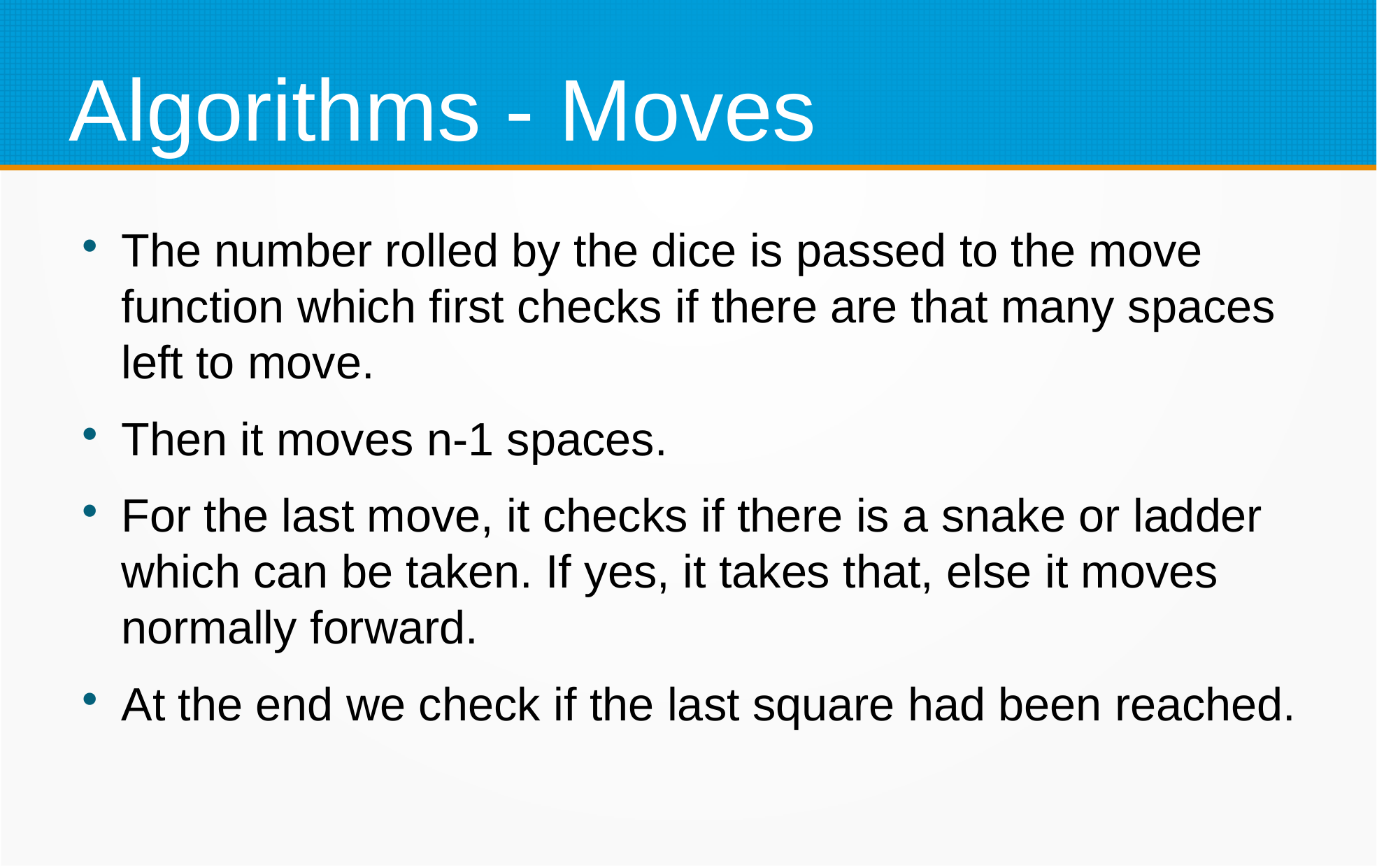

Algorithms - Moves
The number rolled by the dice is passed to the move function which first checks if there are that many spaces left to move.
Then it moves n-1 spaces.
For the last move, it checks if there is a snake or ladder which can be taken. If yes, it takes that, else it moves normally forward.
At the end we check if the last square had been reached.